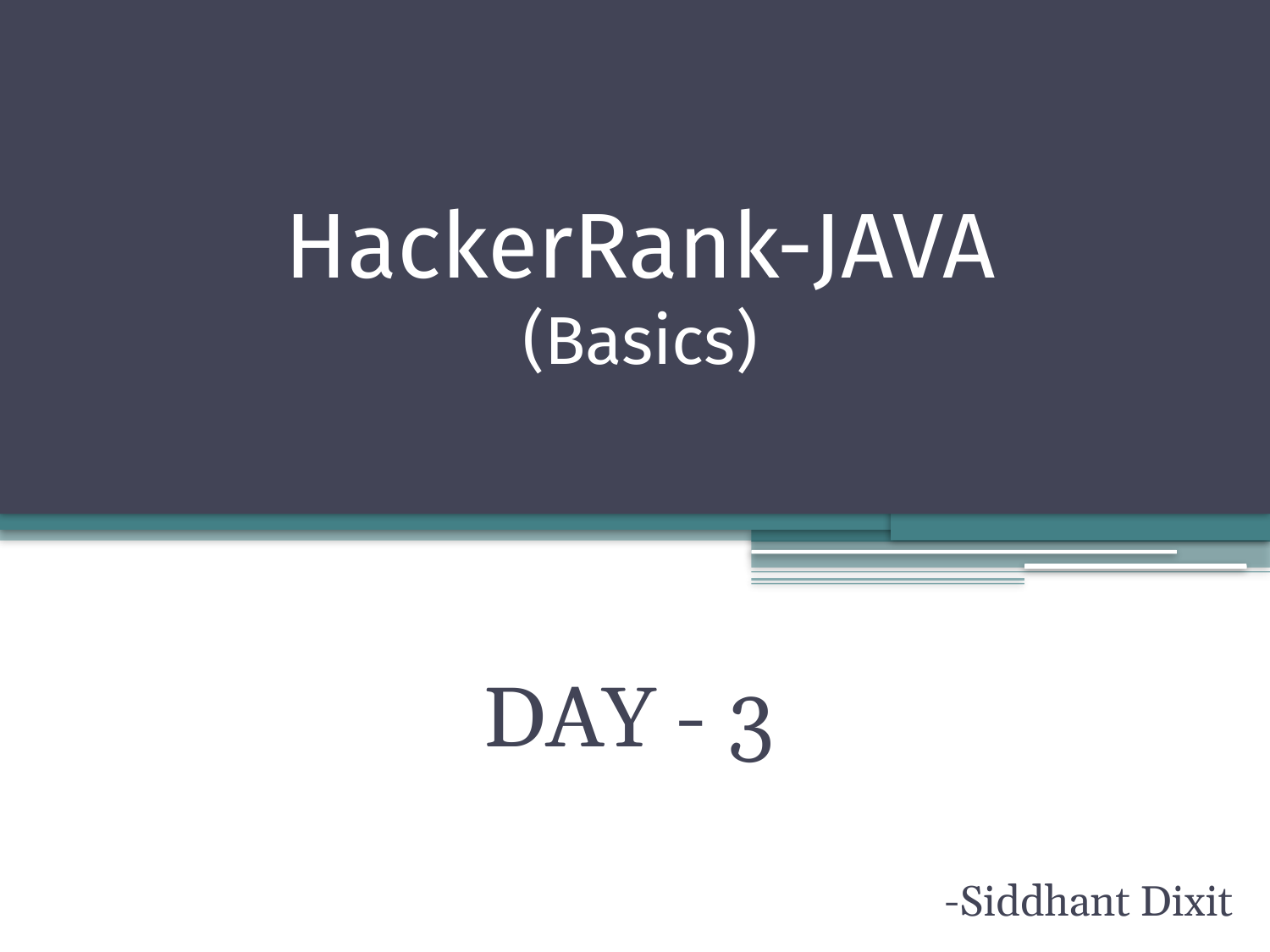

# HackerRank-JAVA (Basics)
DAY - 3
-Siddhant Dixit